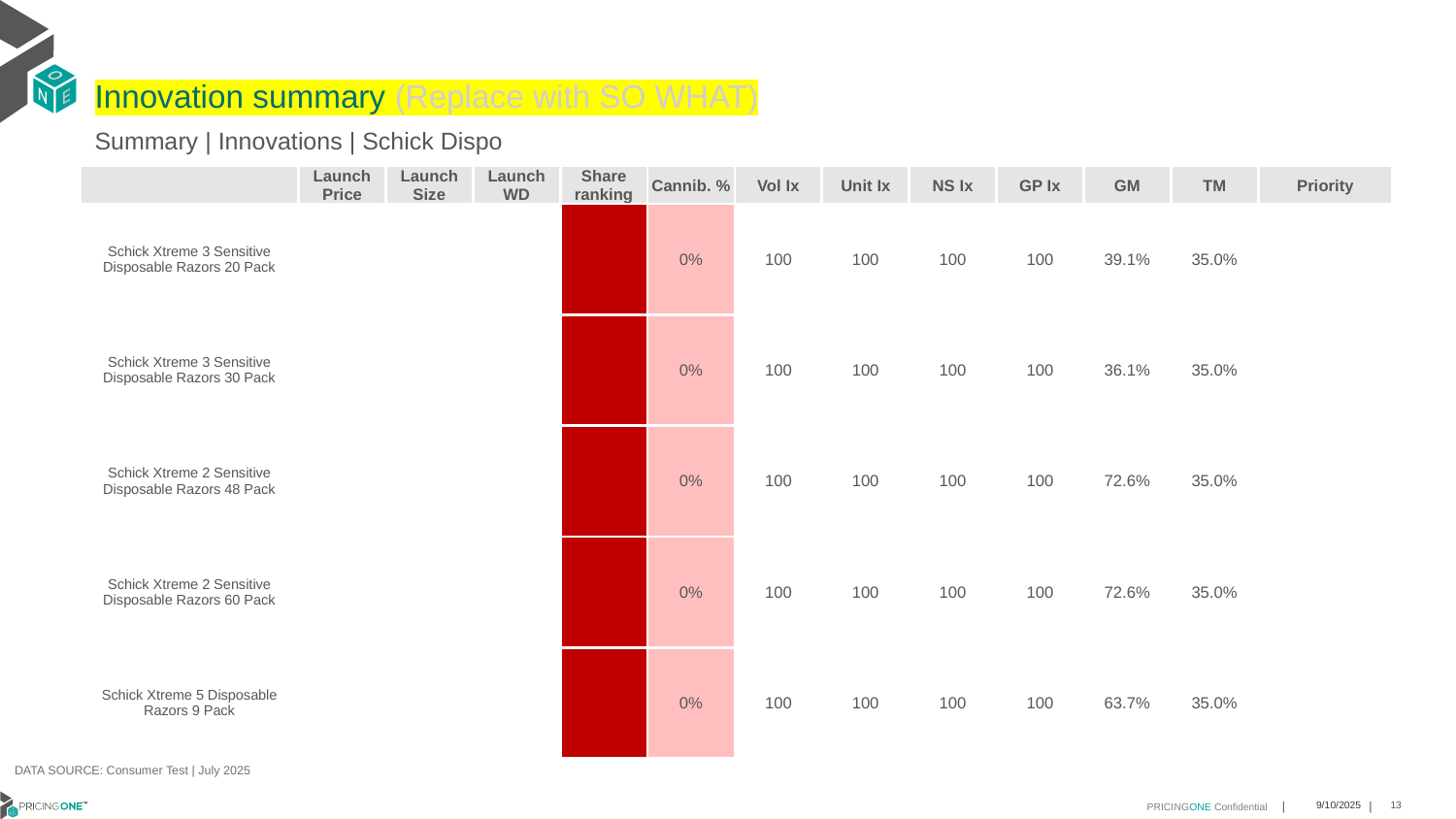

# Innovation summary (Replace with SO WHAT)
Summary | Innovations | Schick Dispo
|  | Launch Price | Launch Size | Launch WD | Share ranking | Cannib. % | Vol Ix | Unit Ix | NS Ix | GP Ix | GM | TM | Priority |
| --- | --- | --- | --- | --- | --- | --- | --- | --- | --- | --- | --- | --- |
| Schick Xtreme 3 Sensitive Disposable Razors 20 Pack |  |  |  |  | 0% | 100 | 100 | 100 | 100 | 39.1% | 35.0% |  |
| Schick Xtreme 3 Sensitive Disposable Razors 30 Pack |  |  |  |  | 0% | 100 | 100 | 100 | 100 | 36.1% | 35.0% |  |
| Schick Xtreme 2 Sensitive Disposable Razors 48 Pack |  |  |  |  | 0% | 100 | 100 | 100 | 100 | 72.6% | 35.0% |  |
| Schick Xtreme 2 Sensitive Disposable Razors 60 Pack |  |  |  |  | 0% | 100 | 100 | 100 | 100 | 72.6% | 35.0% |  |
| Schick Xtreme 5 Disposable Razors 9 Pack |  |  |  |  | 0% | 100 | 100 | 100 | 100 | 63.7% | 35.0% |  |
DATA SOURCE: Consumer Test | July 2025
9/10/2025
13